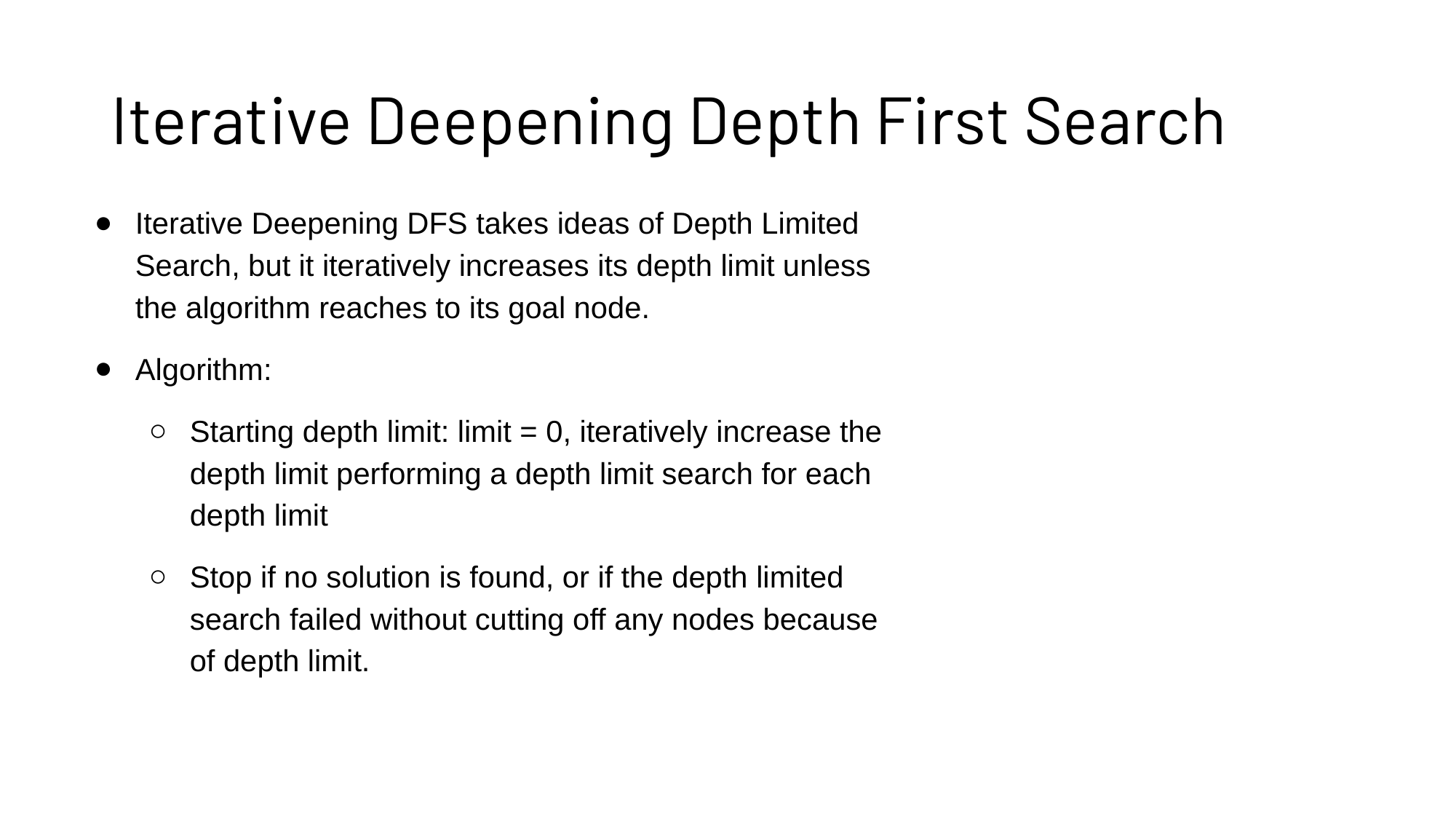

# Iterative Deepening Depth First Search
Iterative Deepening DFS takes ideas of Depth Limited Search, but it iteratively increases its depth limit unless the algorithm reaches to its goal node.
Algorithm:
Starting depth limit: limit = 0, iteratively increase the depth limit performing a depth limit search for each depth limit
Stop if no solution is found, or if the depth limited search failed without cutting off any nodes because of depth limit.